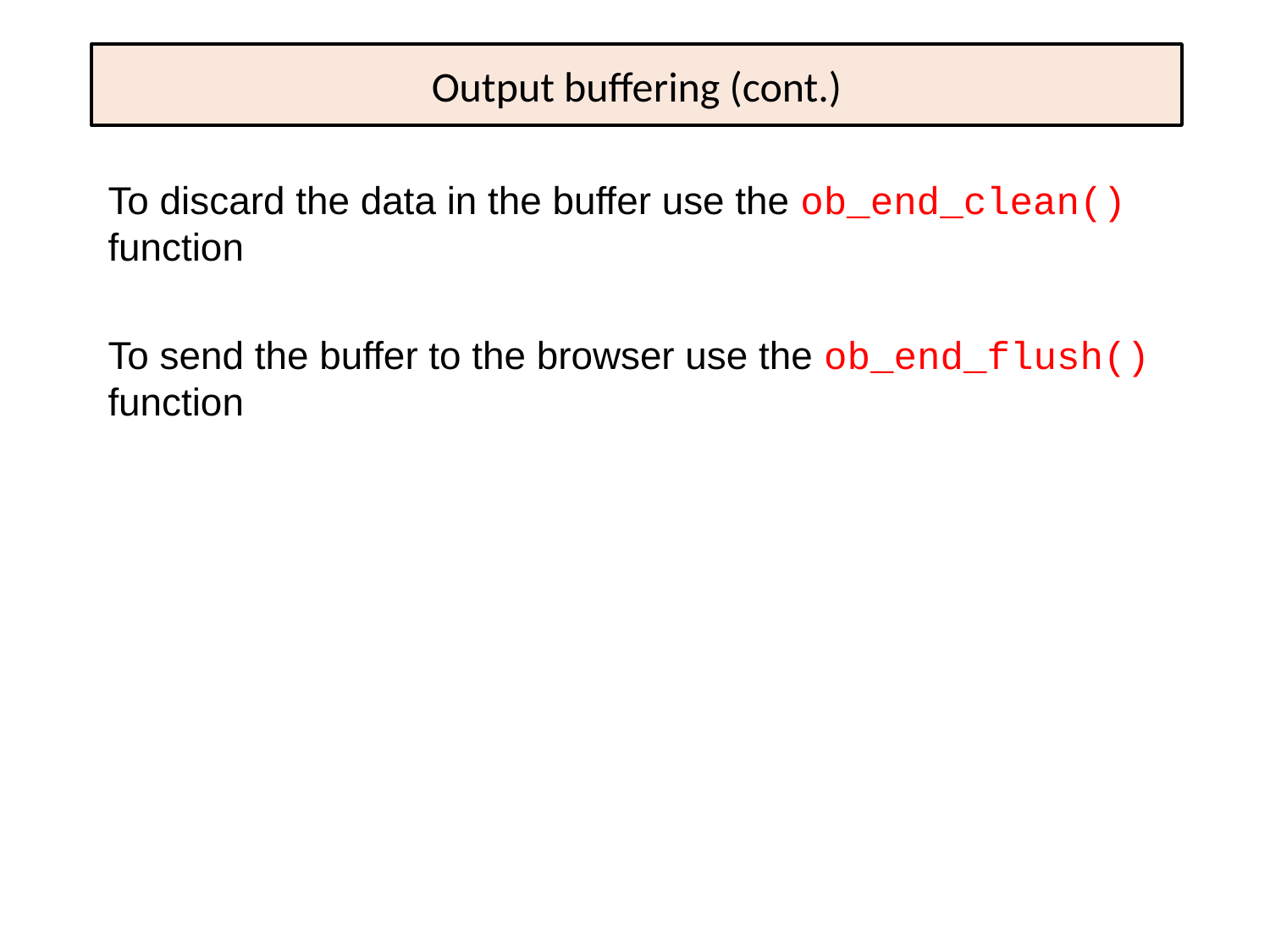

# Output buffering (cont.)
To discard the data in the buffer use the ob_end_clean() function

To send the buffer to the browser use the ob_end_flush() function